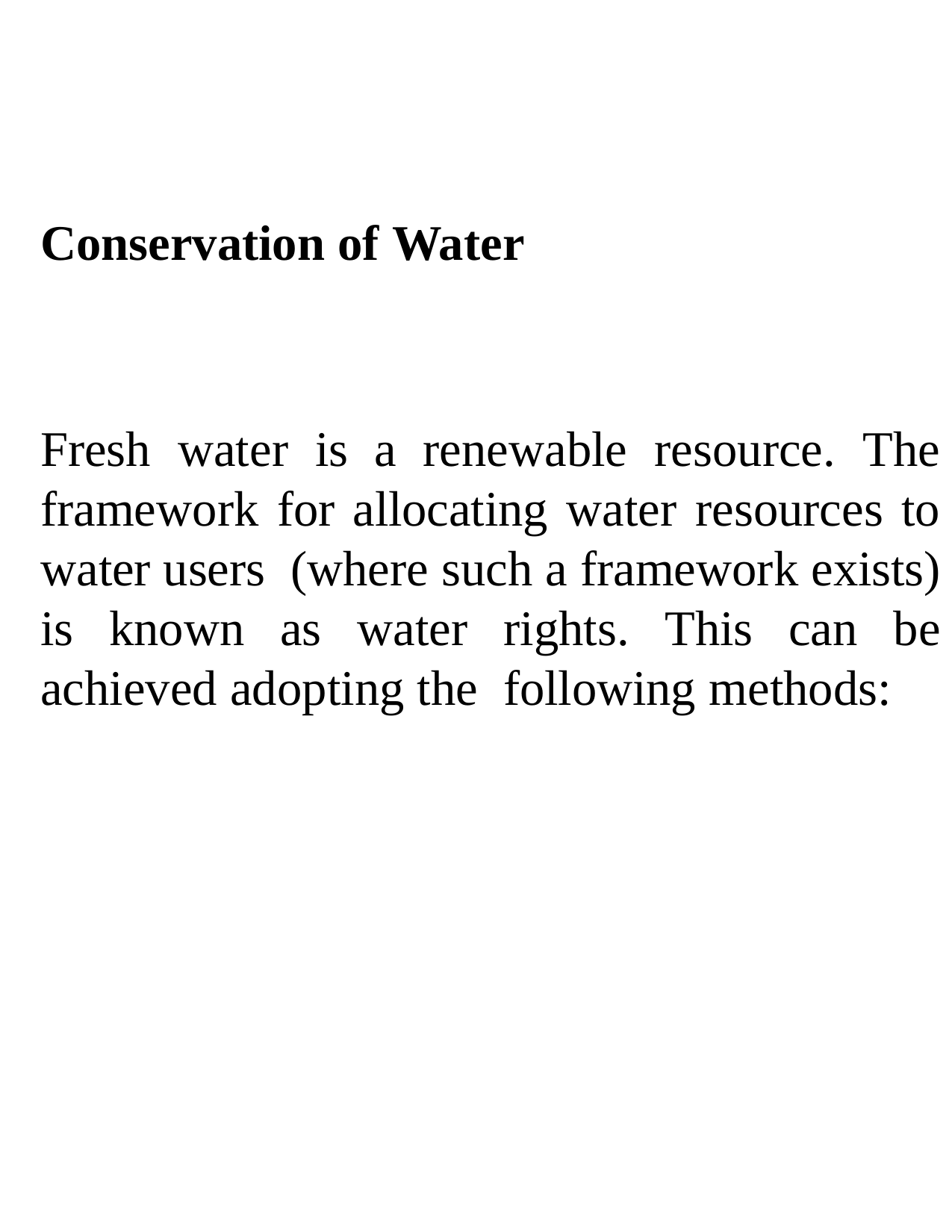

Conservation of Water

Fresh water is a renewable resource. The framework for allocating water resources to water users  (where such a framework exists) is known as water rights. This can be achieved adopting the  following methods: